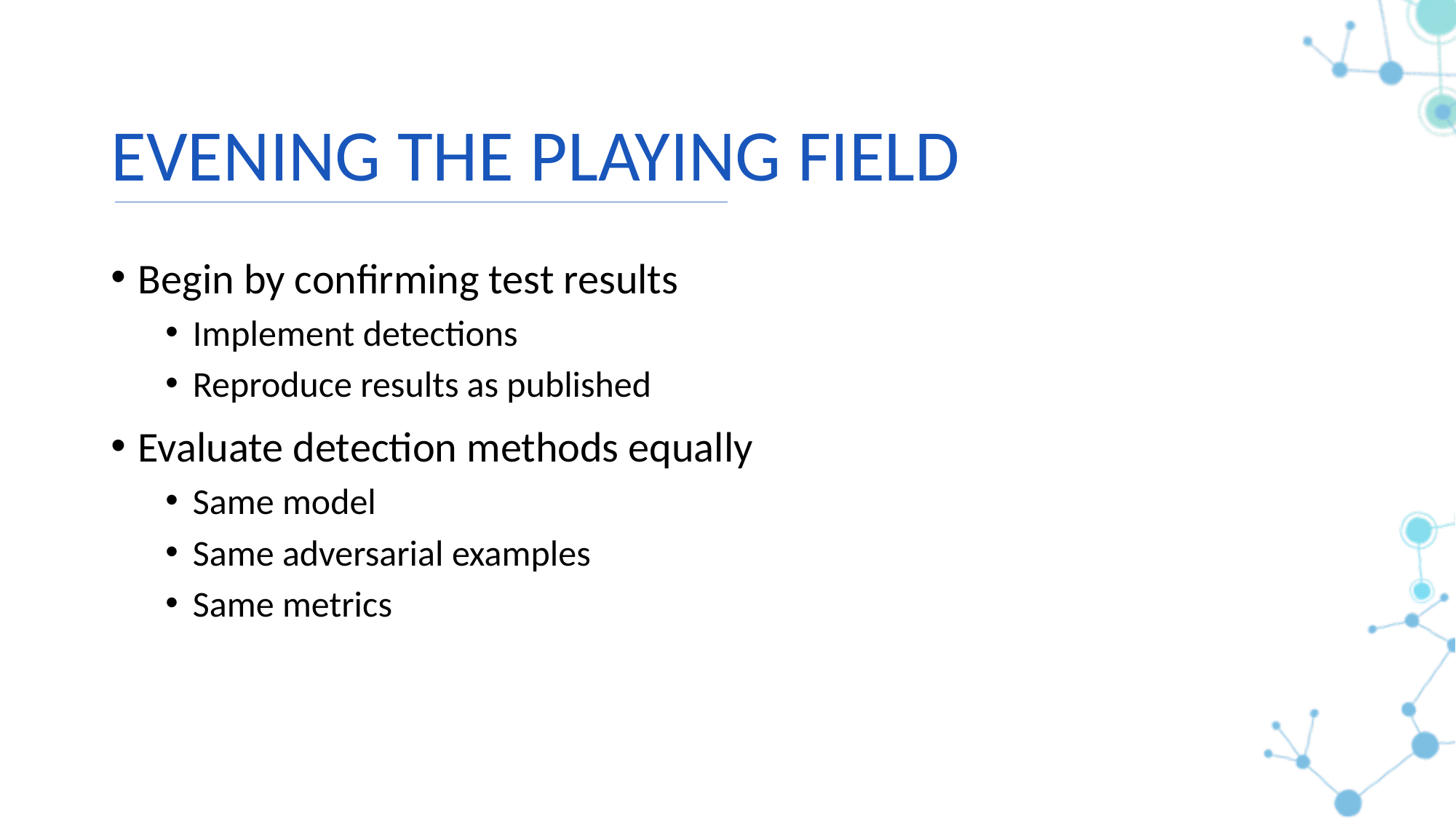

# Evening the Playing Field
Begin by confirming test results
Implement detections
Reproduce results as published
Evaluate detection methods equally
Same model
Same adversarial examples
Same metrics